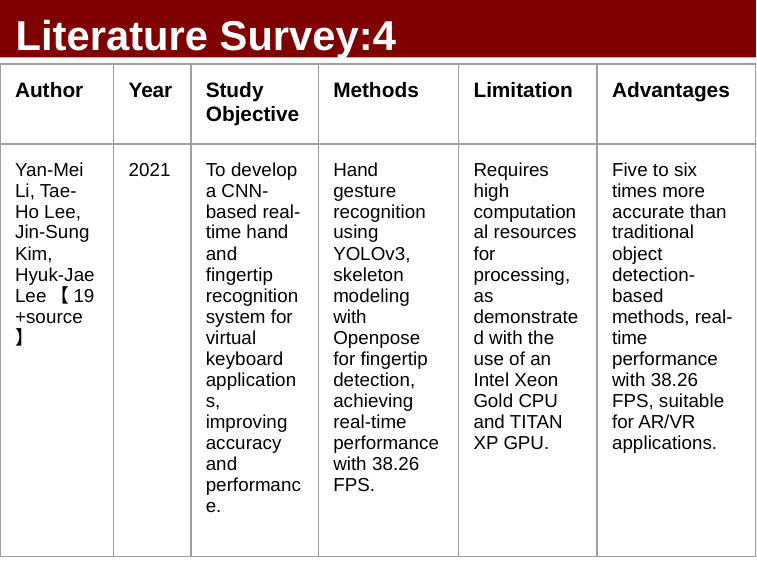

# Literature Survey:4
| Author | Year | Study Objective | Methods | Limitation | Advantages |
| --- | --- | --- | --- | --- | --- |
| Yan-Mei Li, Tae-Ho Lee, Jin-Sung Kim, Hyuk-Jae Lee【19+source】 | 2021 | To develop a CNN-based real-time hand and fingertip recognition system for virtual keyboard applications, improving accuracy and performance. | Hand gesture recognition using YOLOv3, skeleton modeling with Openpose for fingertip detection, achieving real-time performance with 38.26 FPS. | Requires high computational resources for processing, as demonstrated with the use of an Intel Xeon Gold CPU and TITAN XP GPU. | Five to six times more accurate than traditional object detection-based methods, real-time performance with 38.26 FPS, suitable for AR/VR applications. |